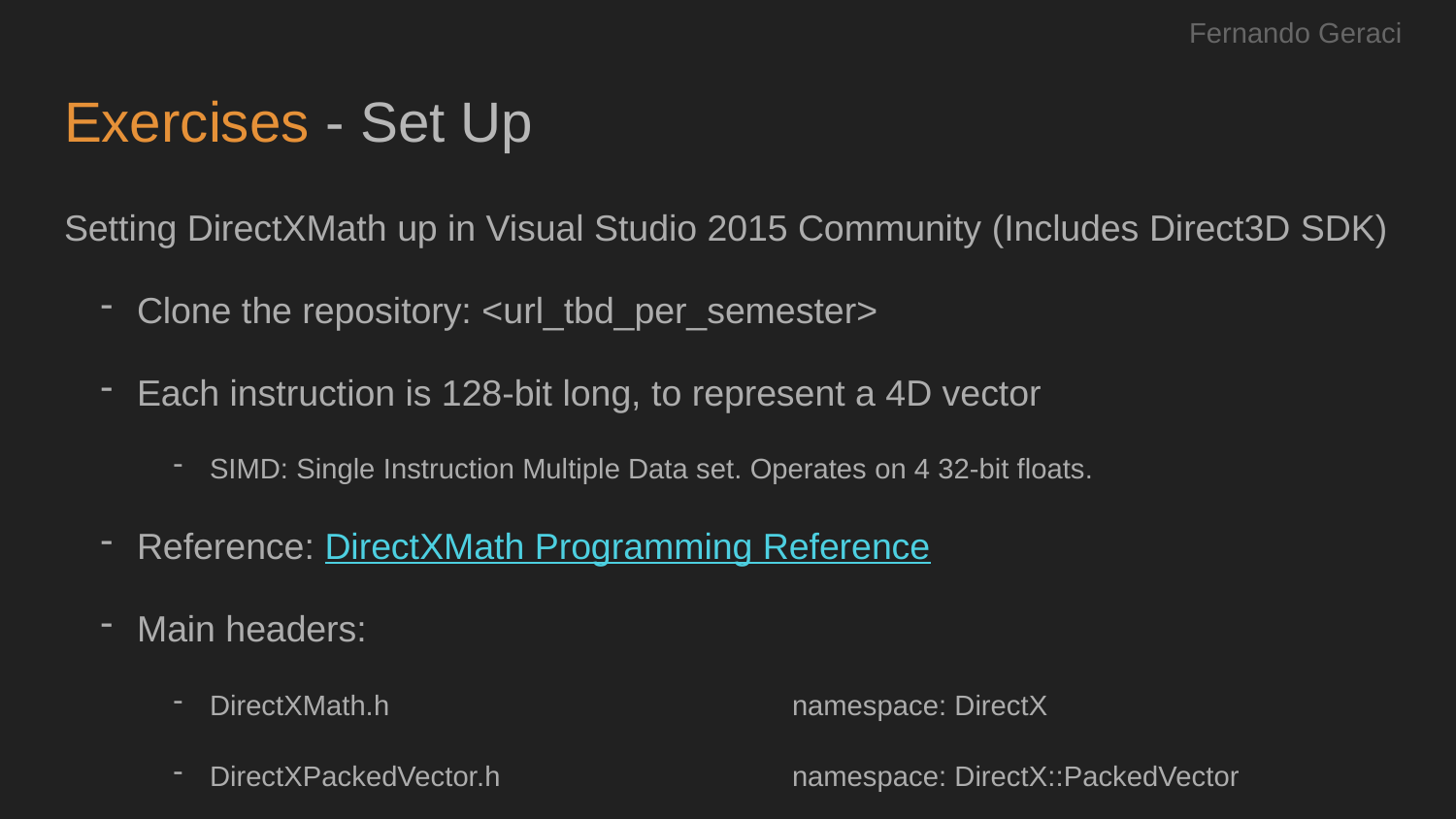

Fernando Geraci
# Exercises - Set Up
Setting DirectXMath up in Visual Studio 2015 Community (Includes Direct3D SDK)
Clone the repository: <url_tbd_per_semester>
Each instruction is 128-bit long, to represent a 4D vector
SIMD: Single Instruction Multiple Data set. Operates on 4 32-bit floats.
Reference: DirectXMath Programming Reference
Main headers:
DirectXMath.h			namespace: DirectX
DirectXPackedVector.h		namespace: DirectX::PackedVector
DirectX Project Properties:
C++ → Code Generation
Enhanced Instruction Set : SSE2 - allow x86 platforms to understand SIMD sets
Floating Point Model : Fast